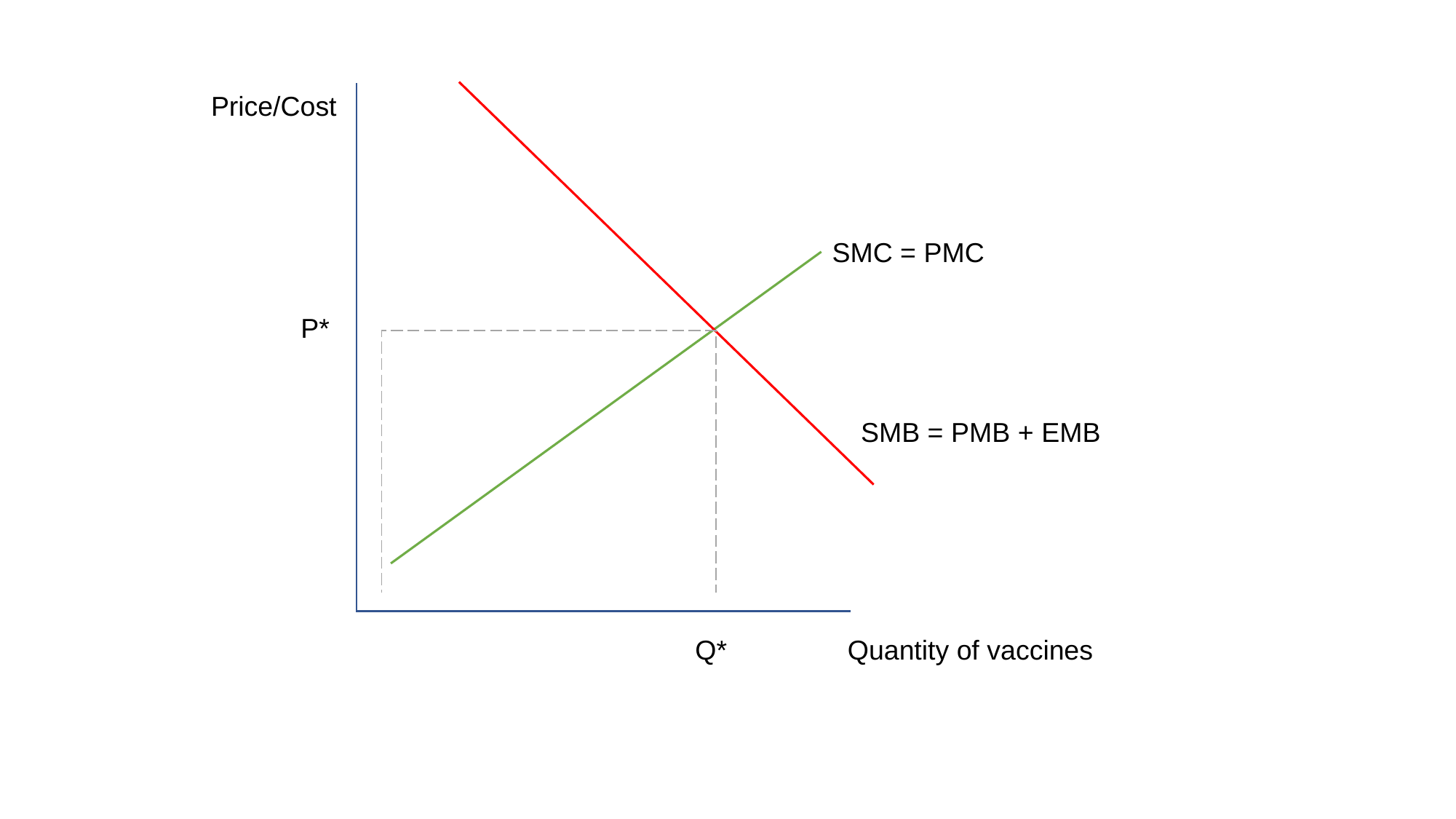

Price/Cost

SMC = PMC
P*

SMB = PMB + EMB

Qm       Q*
   Quantity of vaccines